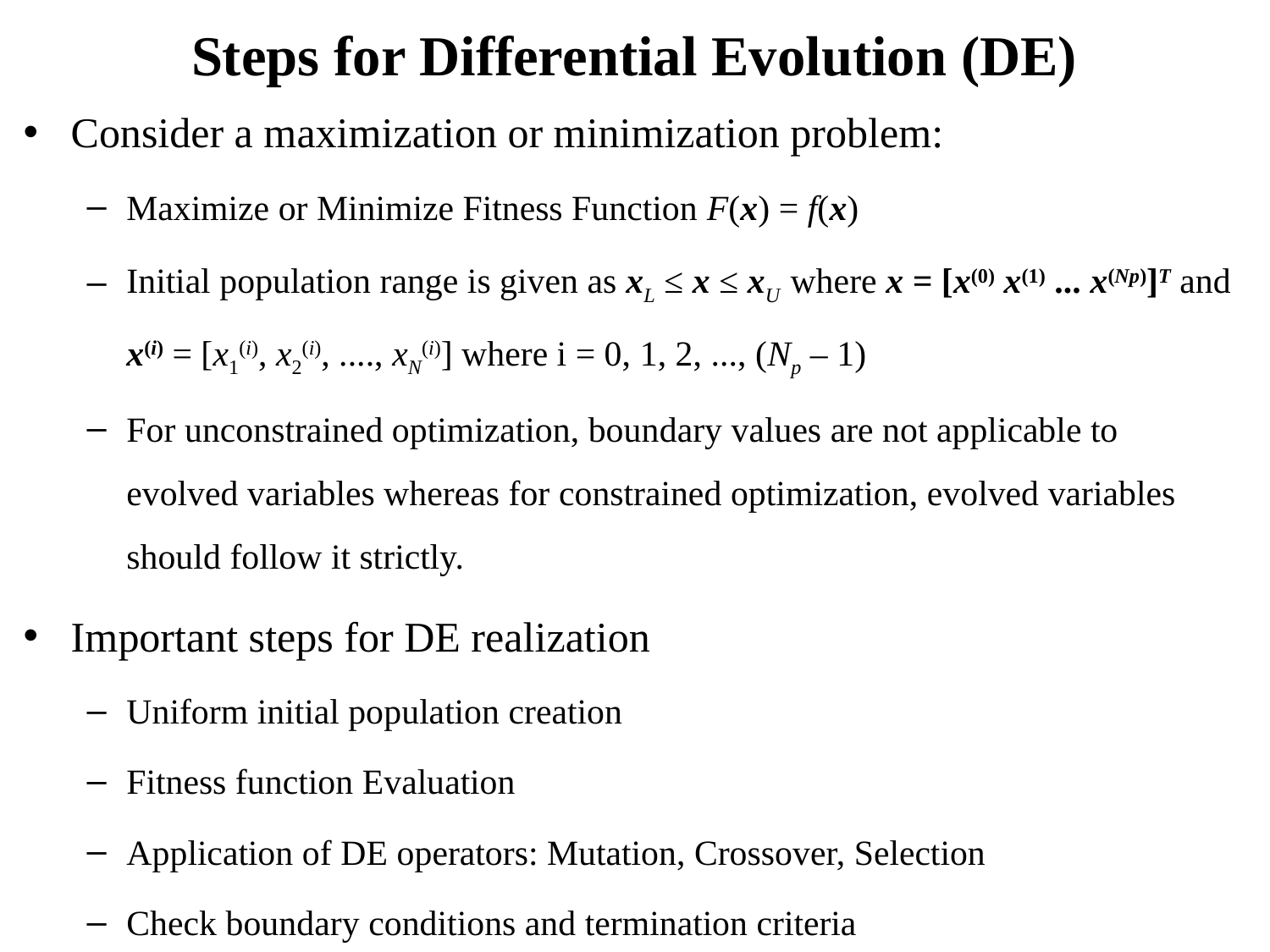

# Steps for Differential Evolution (DE)
Consider a maximization or minimization problem:
Maximize or Minimize Fitness Function F(x) = f(x)
Initial population range is given as xL ≤ x ≤ xU  where x = [x(0) x(1) ... x(Np)]T and x(i) = [x1(i), x2(i), ...., xN(i)] where i = 0, 1, 2, ..., (Np – 1)
For unconstrained optimization, boundary values are not applicable to evolved variables whereas for constrained optimization, evolved variables should follow it strictly.
Important steps for DE realization
Uniform initial population creation
Fitness function Evaluation
Application of DE operators: Mutation, Crossover, Selection
Check boundary conditions and termination criteria